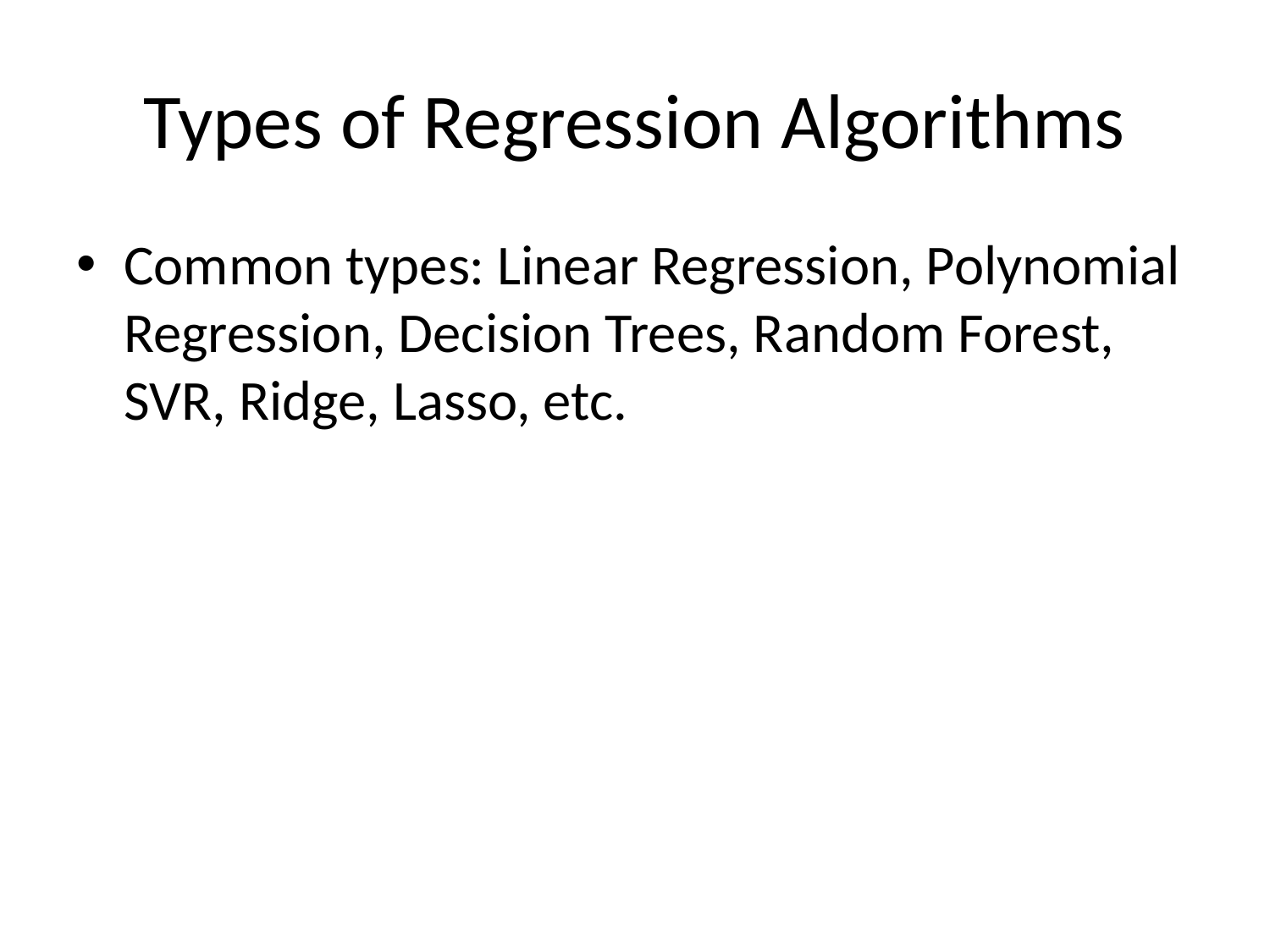

# Types of Regression Algorithms
Common types: Linear Regression, Polynomial Regression, Decision Trees, Random Forest, SVR, Ridge, Lasso, etc.